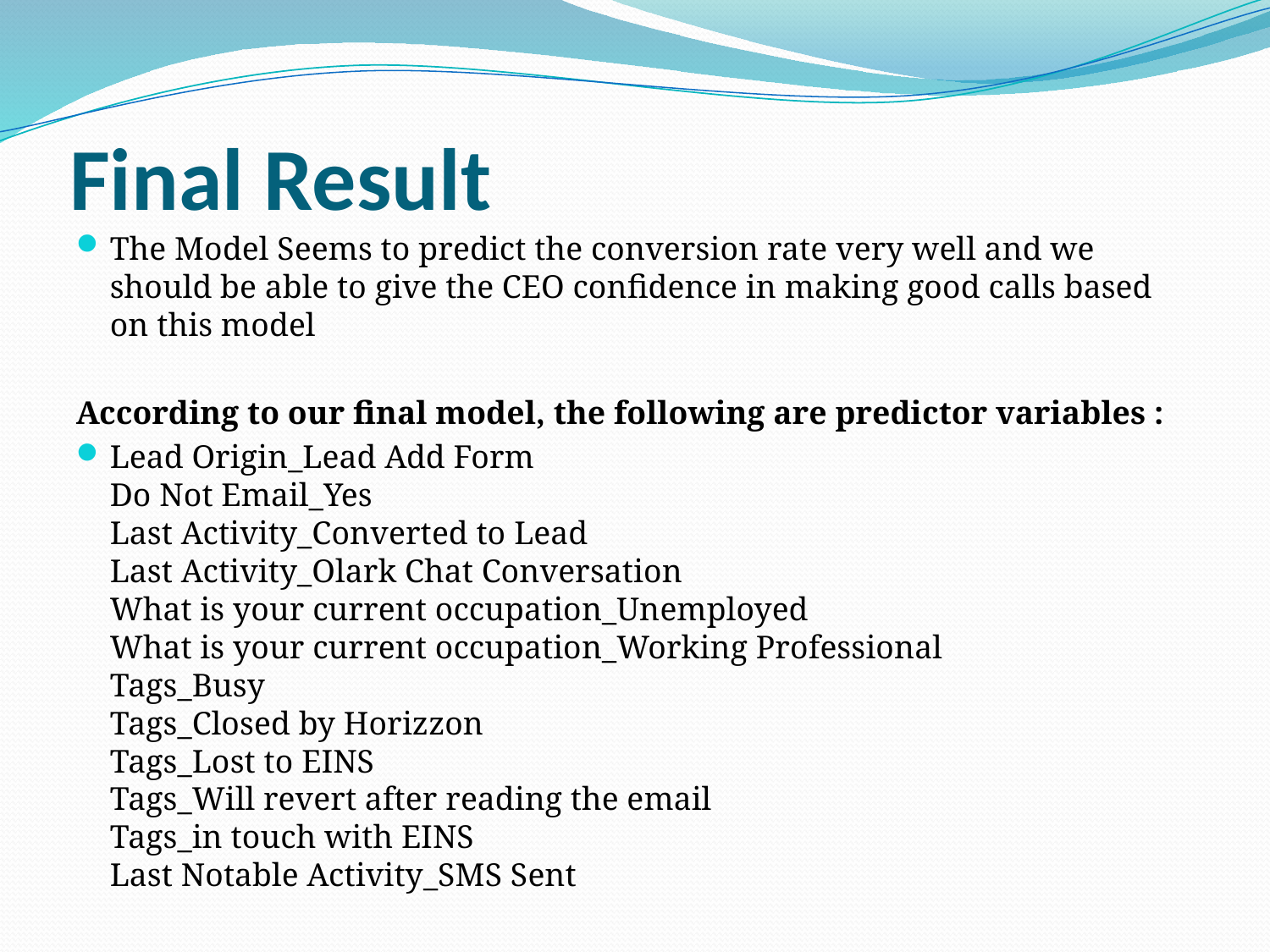

# Final Result
The Model Seems to predict the conversion rate very well and we should be able to give the CEO confidence in making good calls based on this model

According to our final model, the following are predictor variables :
Lead Origin_Lead Add Form
Do Not Email_Yes
Last Activity_Converted to Lead
Last Activity_Olark Chat Conversation
What is your current occupation_Unemployed
What is your current occupation_Working Professional
Tags_Busy
Tags_Closed by Horizzon
Tags_Lost to EINS
Tags_Will revert after reading the email
Tags_in touch with EINS
Last Notable Activity_SMS Sent